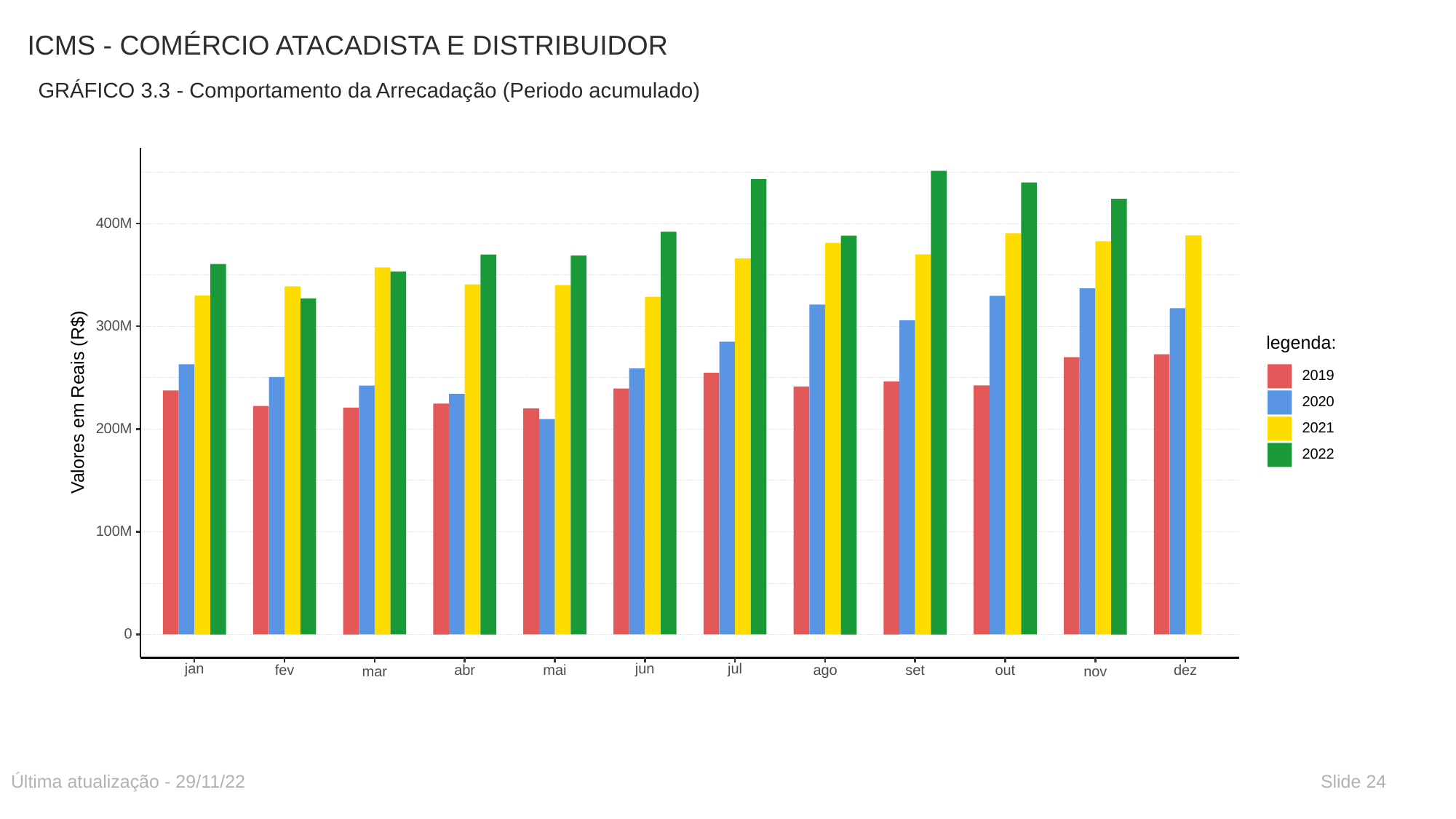

# ICMS - COMÉRCIO ATACADISTA E DISTRIBUIDOR
GRÁFICO 3.3 - Comportamento da Arrecadação (Periodo acumulado)

400M

300M

legenda:

2019

Valores em Reais (R$)

2020

2021
200M

2022

100M

0

jan
jun
jul
ago
fev
abr
mai
dez
set
out
mar
nov
Última atualização - 29/11/22
Slide 24